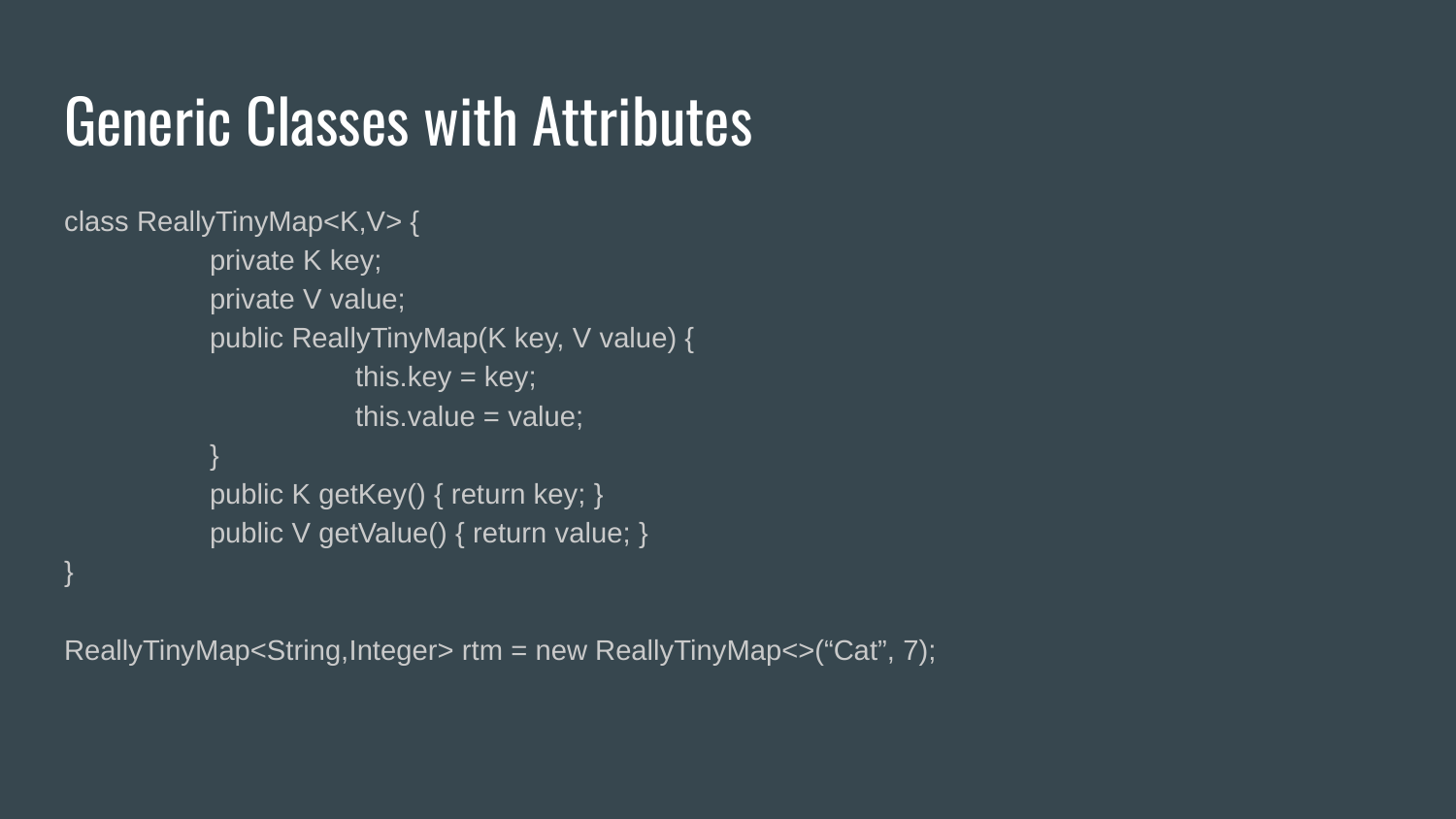

# Generic Classes with Attributes
class ReallyTinyMap<K,V> {
	private K key;
	private V value;
	public ReallyTinyMap(K key, V value) {
		this.key = key;
		this.value = value;
	}
	public K getKey() { return key; }
	public V getValue() { return value; }
}
ReallyTinyMap<String,Integer> rtm = new ReallyTinyMap<>(“Cat”, 7);